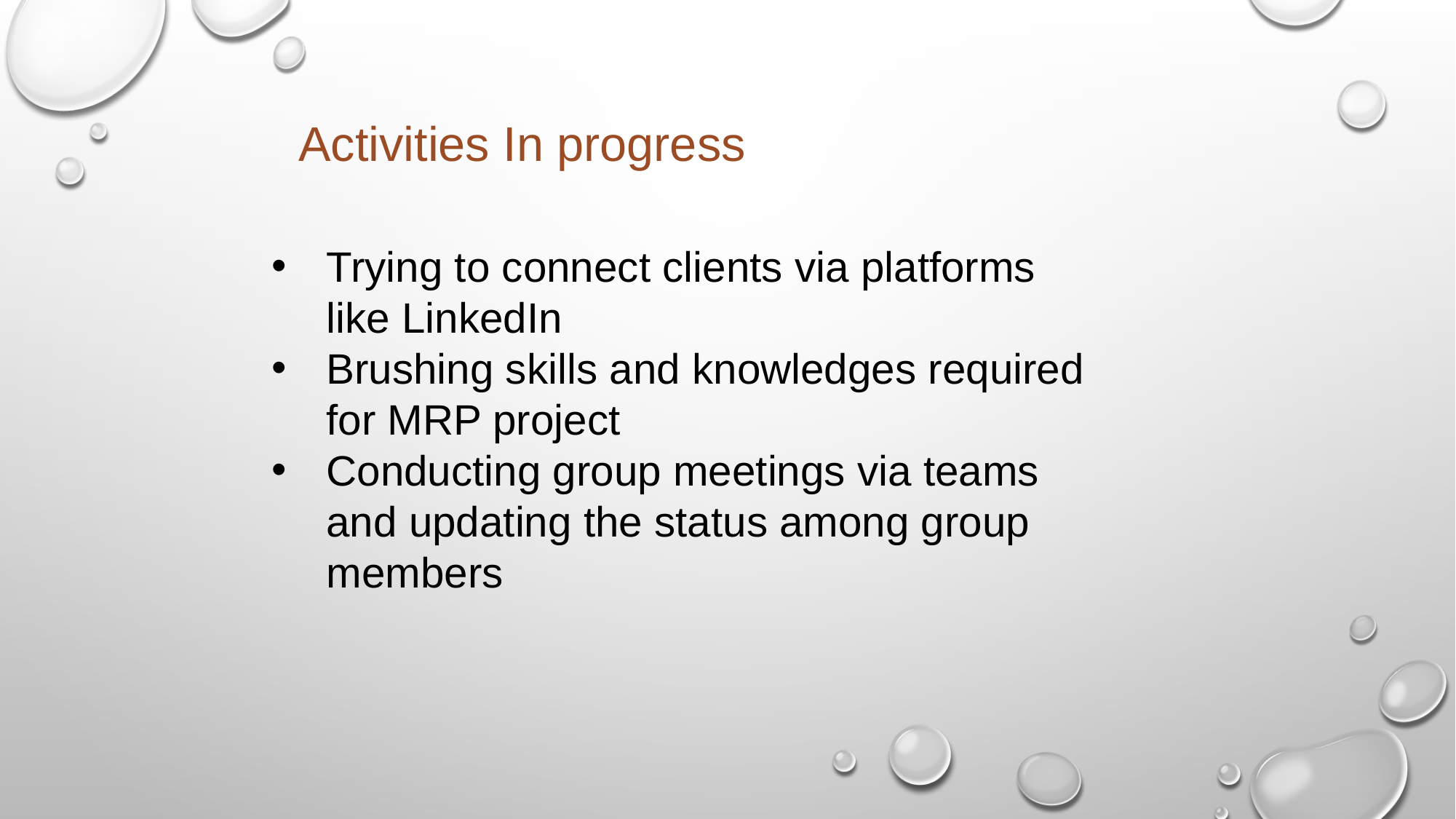

Activities In progress
Trying to connect clients via platforms like LinkedIn
Brushing skills and knowledges required for MRP project
Conducting group meetings via teams and updating the status among group members